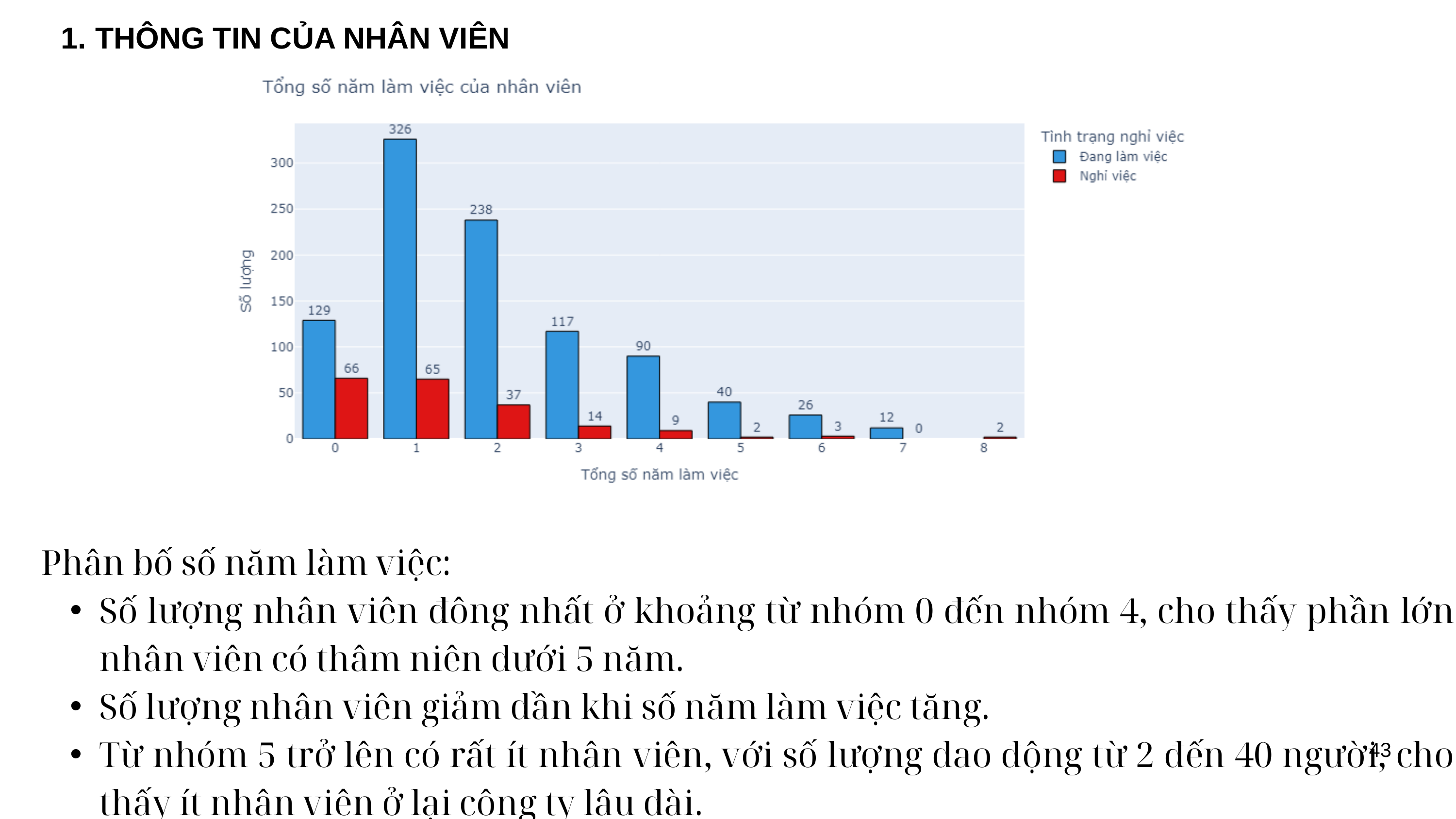

THÔNG TIN CỦA NHÂN VIÊN

Phân bố số năm làm việc:
Số lượng nhân viên đông nhất ở khoảng từ nhóm 0 đến nhóm 4, cho thấy phần lớn nhân viên có thâm niên dưới 5 năm.
Số lượng nhân viên giảm dần khi số năm làm việc tăng.
Từ nhóm 5 trở lên có rất ít nhân viên, với số lượng dao động từ 2 đến 40 người, cho thấy ít nhân viên ở lại công ty lâu dài.
43